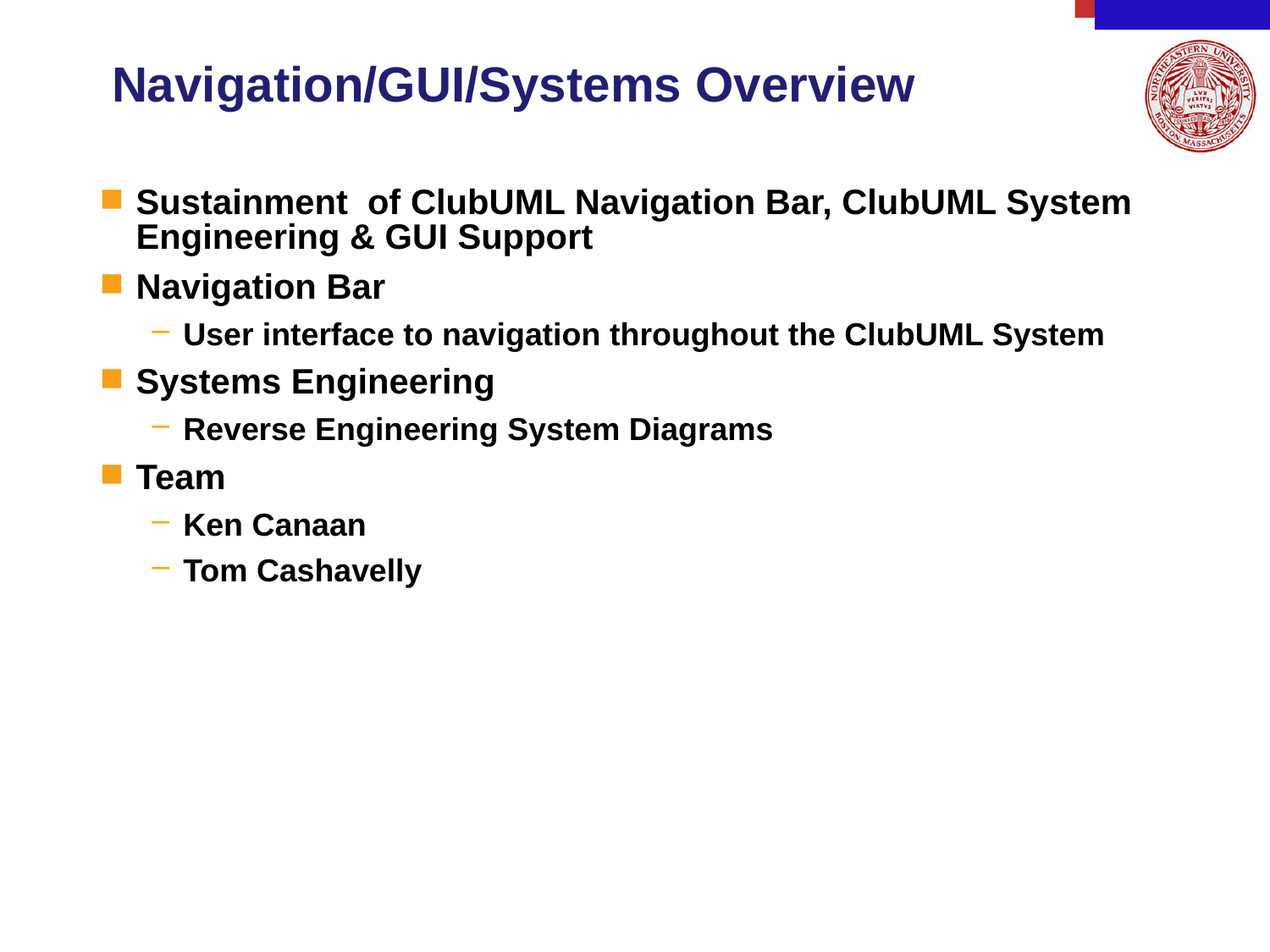

# Navigation/GUI/Systems Overview
Sustainment  of ClubUML Navigation Bar, ClubUML System Engineering & GUI Support
Navigation Bar
User interface to navigation throughout the ClubUML System
Systems Engineering
Reverse Engineering System Diagrams
Team
Ken Canaan
Tom Cashavelly